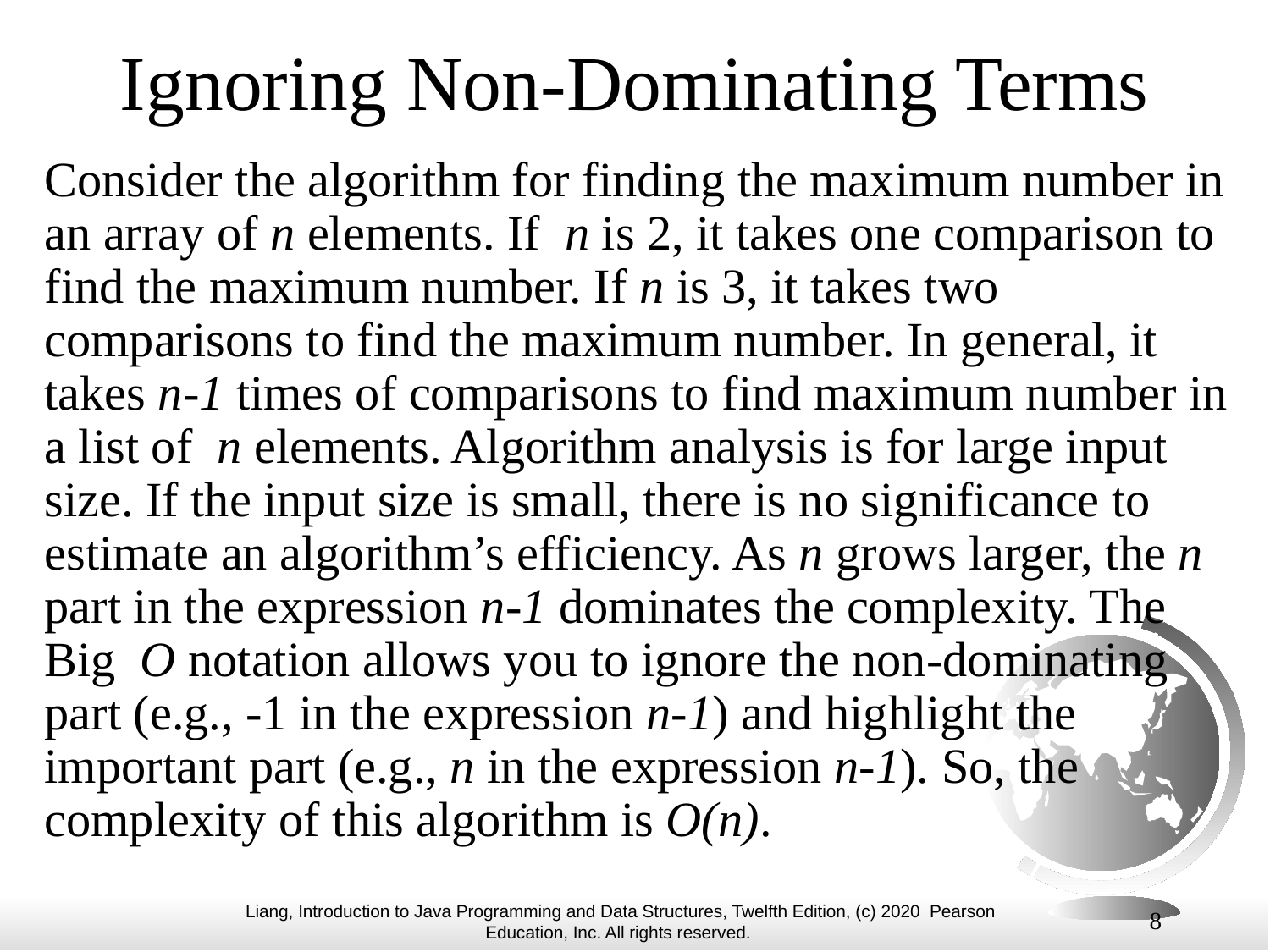

# Ignoring Non-Dominating Terms
Consider the algorithm for finding the maximum number in an array of n elements. If  n is 2, it takes one comparison to find the maximum number. If n is 3, it takes two comparisons to find the maximum number. In general, it takes n-1 times of comparisons to find maximum number in a list of  n elements. Algorithm analysis is for large input size. If the input size is small, there is no significance to estimate an algorithm’s efficiency. As n grows larger, the n part in the expression n-1 dominates the complexity. The Big  O notation allows you to ignore the non-dominating part (e.g., -1 in the expression n-1) and highlight the important part (e.g., n in the expression n-1). So, the complexity of this algorithm is O(n).
8